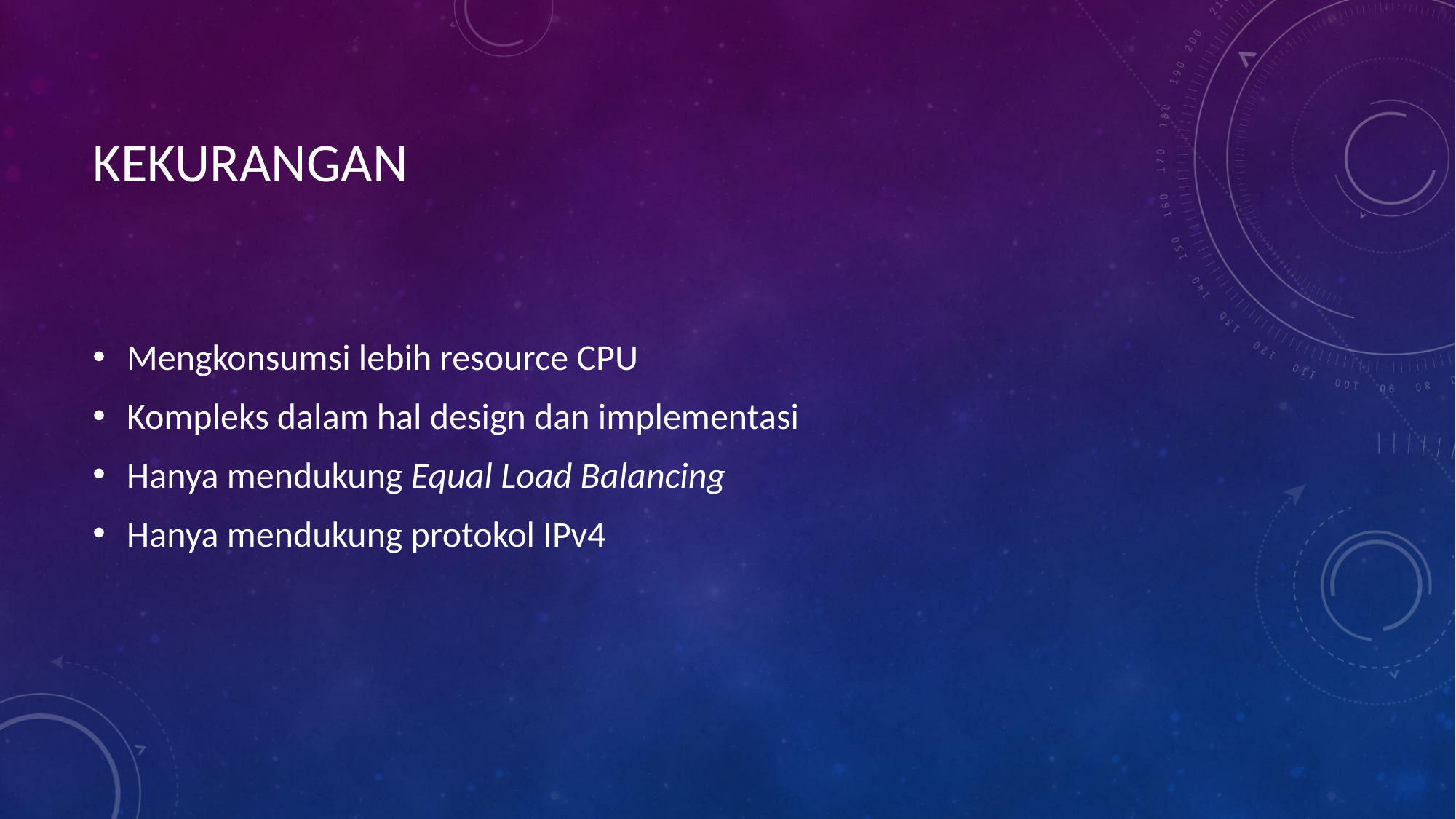

# Kekurangan
Mengkonsumsi lebih resource CPU
Kompleks dalam hal design dan implementasi
Hanya mendukung Equal Load Balancing
Hanya mendukung protokol IPv4